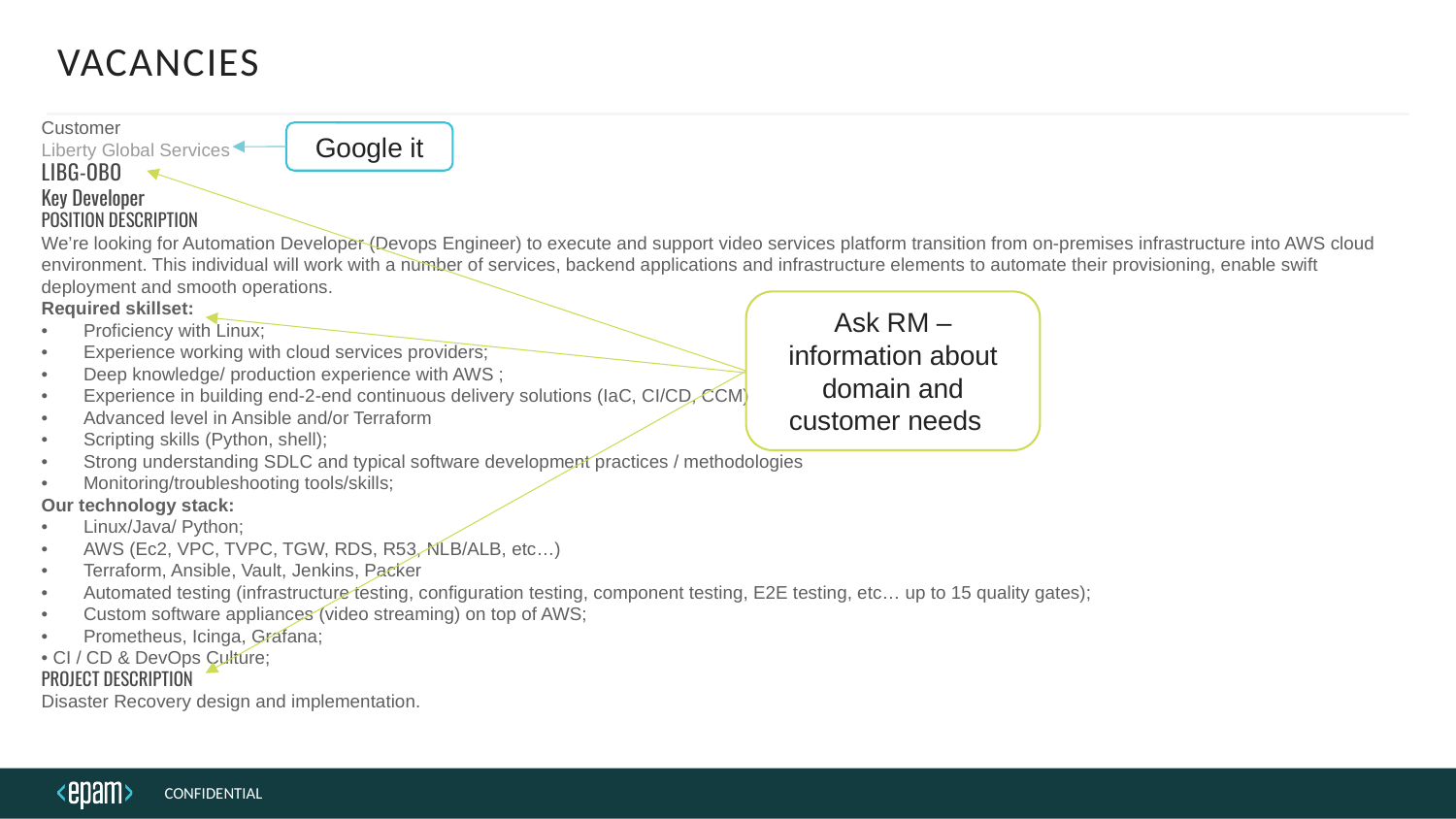

# VACANCIES
Customer
Liberty Global Services
LIBG-OBO
Key Developer
Position Description
We’re looking for Automation Developer (Devops Engineer) to execute and support video services platform transition from on-premises infrastructure into AWS cloud environment. This individual will work with a number of services, backend applications and infrastructure elements to automate their provisioning, enable swift deployment and smooth operations.
Required skillset:
•       Proficiency with Linux;
•       Experience working with cloud services providers;
•       Deep knowledge/ production experience with AWS ;
•       Experience in building end-2-end continuous delivery solutions (IaC, CI/CD, CCM)
•       Advanced level in Ansible and/or Terraform
•       Scripting skills (Python, shell);
•       Strong understanding SDLC and typical software development practices / methodologies
•       Monitoring/troubleshooting tools/skills;
Our technology stack:
•       Linux/Java/ Python;
•       AWS (Ec2, VPC, TVPC, TGW, RDS, R53, NLB/ALB, etc…)
•       Terraform, Ansible, Vault, Jenkins, Packer
•       Automated testing (infrastructure testing, configuration testing, component testing, E2E testing, etc… up to 15 quality gates);
•       Custom software appliances (video streaming) on top of AWS;
•       Prometheus, Icinga, Grafana;
• CI / CD & DevOps Culture;
Project Description
Disaster Recovery design and implementation.
Google it
Ask RM – information about domain and customer needs